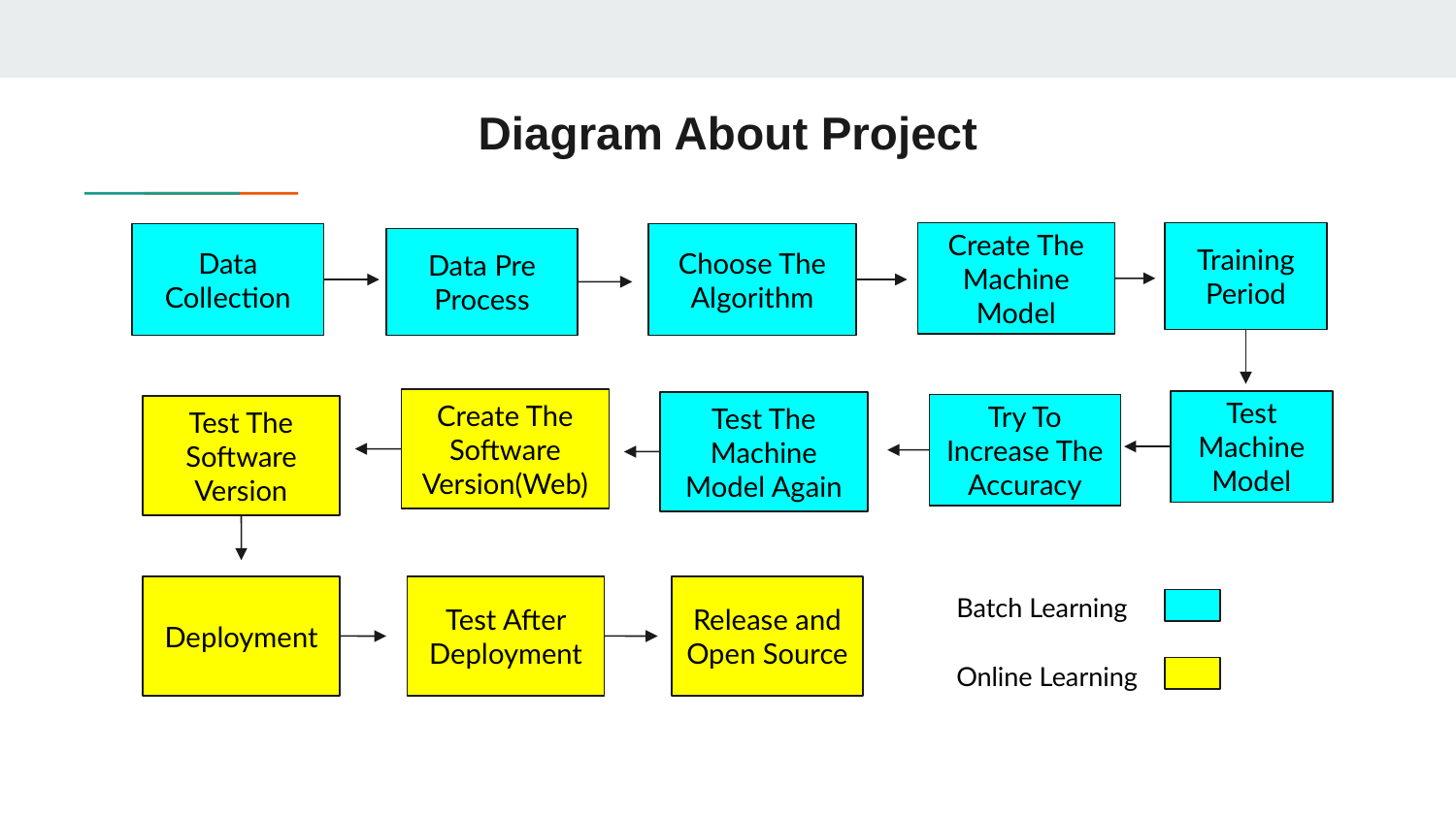

# Diagram About Project

Create The Machine Model
Training Period
Data Collection
Choose The Algorithm
Data Pre Process

Create The Software Version(Web)
Test Machine Model
Test The Machine Model Again
Try To Increase The Accuracy
Test The Software Version
Deployment
Test After Deployment
Release and Open Source
Batch Learning

Online Learning